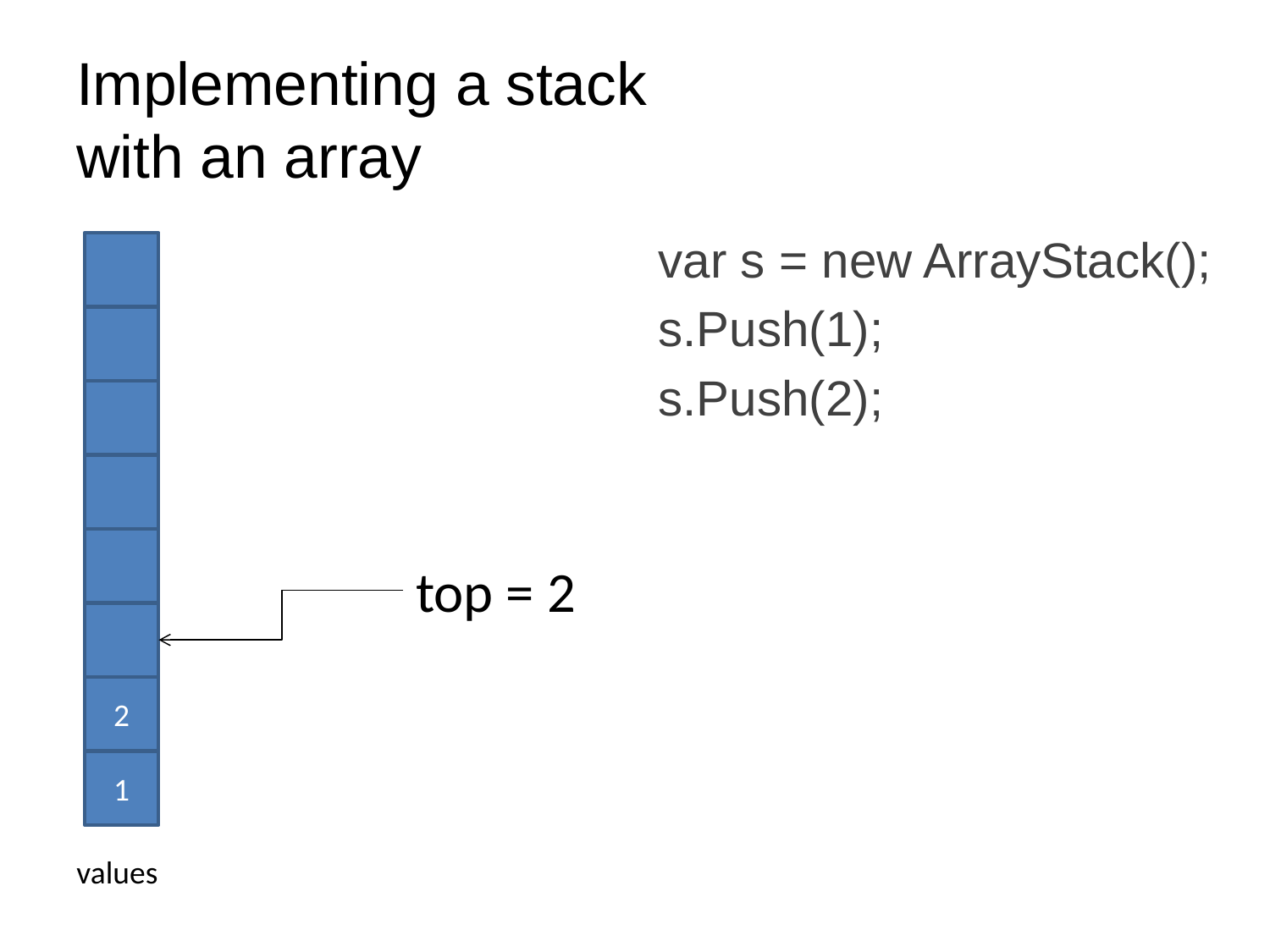

# Implementing a stack with an array
var s = new ArrayStack();
s.Push(1);
s.Push(2);

top = 2

2
1
values